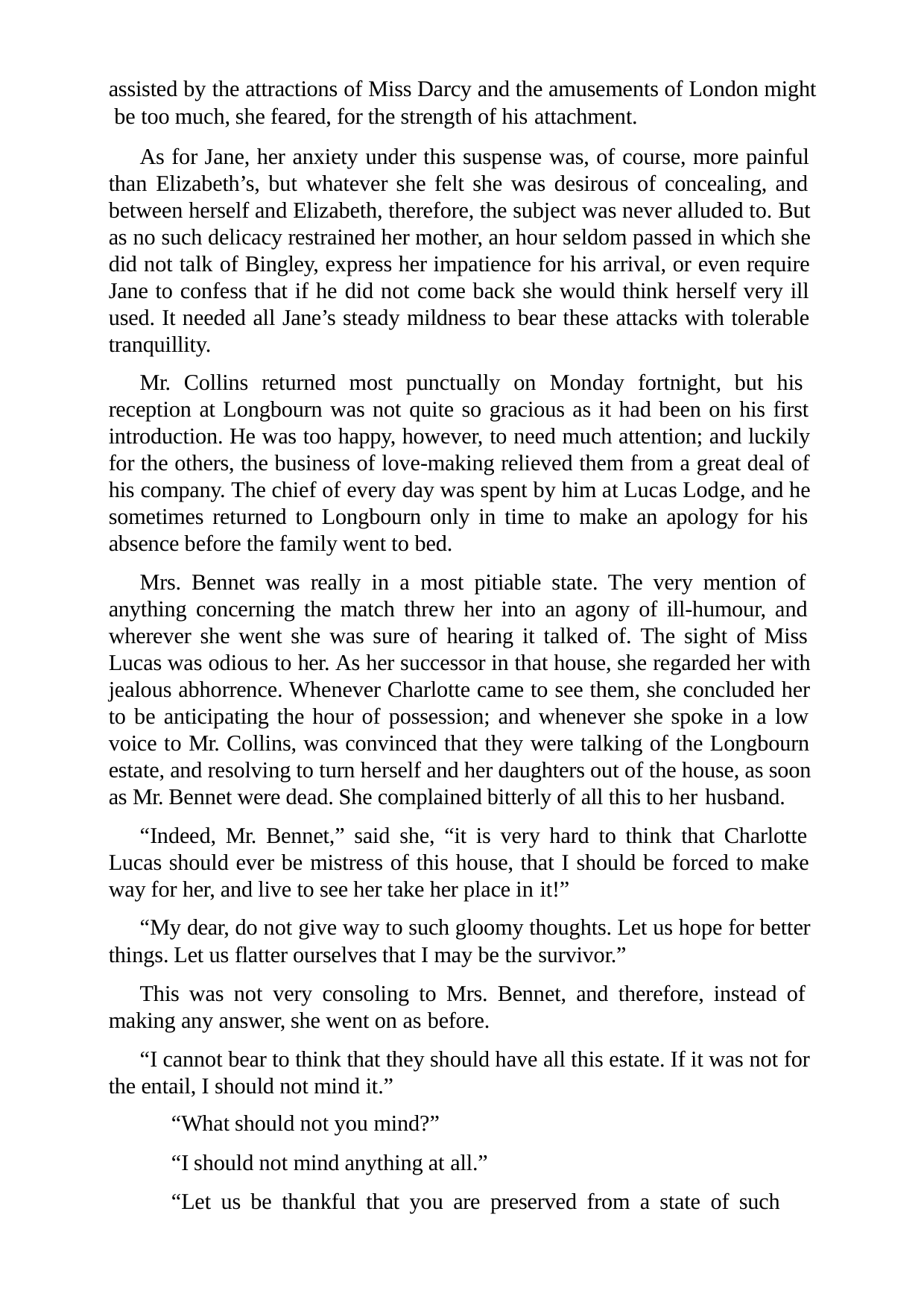

assisted by the attractions of Miss Darcy and the amusements of London might  be too much, she feared, for the strength of his attachment.
As for Jane, her anxiety under this suspense was, of course, more painful  than Elizabeth’s, but whatever she felt she was desirous of concealing, and  between herself and Elizabeth, therefore, the subject was never alluded to. But  as no such delicacy restrained her mother, an hour seldom passed in which she  did not talk of Bingley, express her impatience for his arrival, or even require  Jane to confess that if he did not come back she would think herself very ill  used. It needed all Jane’s steady mildness to bear these attacks with tolerable  tranquillity.
Mr. Collins returned most punctually on Monday fortnight, but his  reception at Longbourn was not quite so gracious as it had been on his first  introduction. He was too happy, however, to need much attention; and luckily  for the others, the business of love-making relieved them from a great deal of  his company. The chief of every day was spent by him at Lucas Lodge, and he  sometimes returned to Longbourn only in time to make an apology for his  absence before the family went to bed.
Mrs. Bennet was really in a most pitiable state. The very mention of  anything concerning the match threw her into an agony of ill-humour, and  wherever she went she was sure of hearing it talked of. The sight of Miss  Lucas was odious to her. As her successor in that house, she regarded her with  jealous abhorrence. Whenever Charlotte came to see them, she concluded her  to be anticipating the hour of possession; and whenever she spoke in a low  voice to Mr. Collins, was convinced that they were talking of the Longbourn  estate, and resolving to turn herself and her daughters out of the house, as soon  as Mr. Bennet were dead. She complained bitterly of all this to her husband.
“Indeed, Mr. Bennet,” said she, “it is very hard to think that Charlotte  Lucas should ever be mistress of this house, that I should be forced to make  way for her, and live to see her take her place in it!”
“My dear, do not give way to such gloomy thoughts. Let us hope for better  things. Let us flatter ourselves that I may be the survivor.”
This was not very consoling to Mrs. Bennet, and therefore, instead of  making any answer, she went on as before.
“I cannot bear to think that they should have all this estate. If it was not for  the entail, I should not mind it.”
“What should not you mind?”
“I should not mind anything at all.”
“Let us be thankful that you are preserved from a state of such